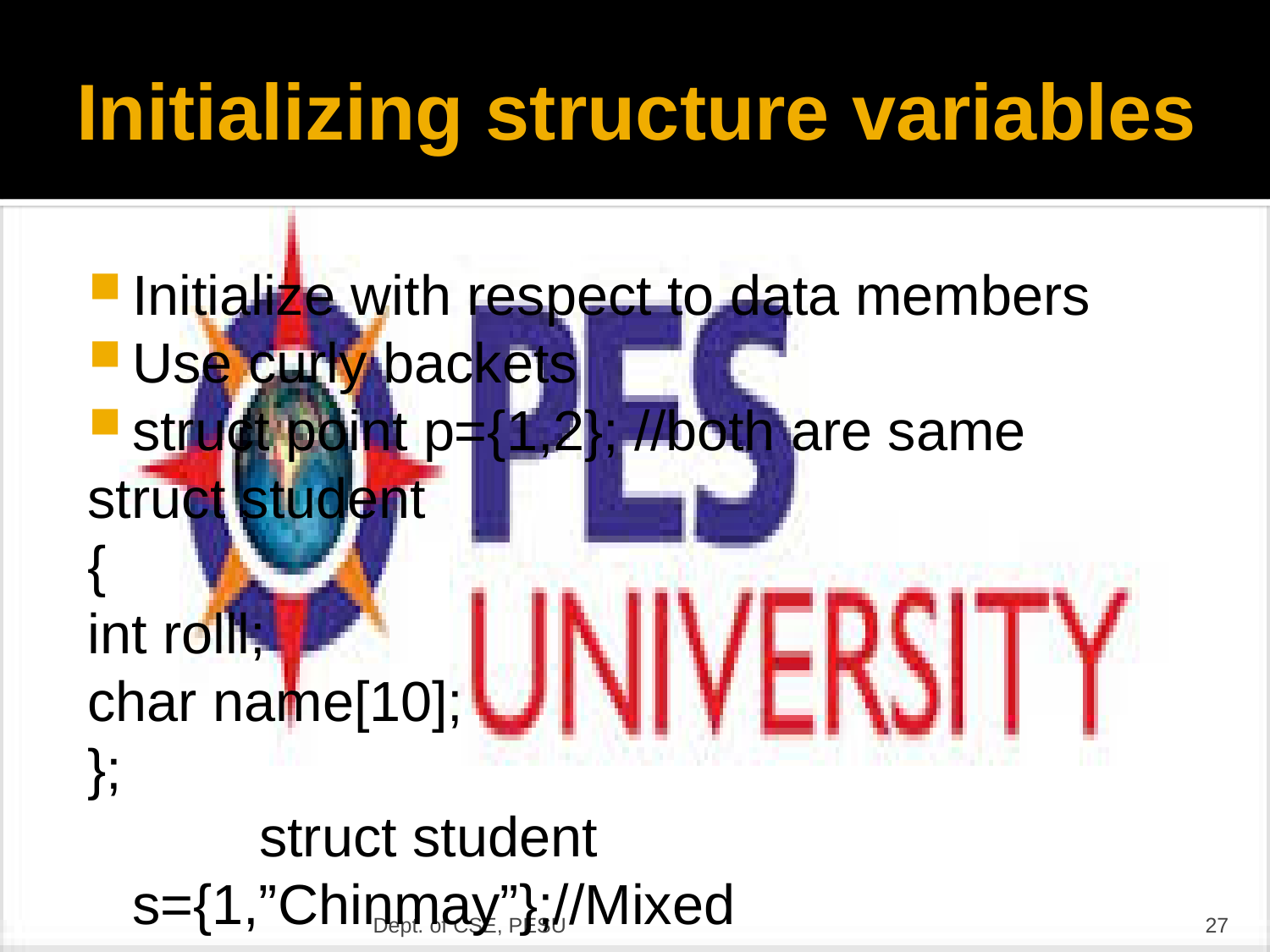

# Initializing structure variables
Initialize with respect to data members
Use curly backets
struct point p={1,2}; //both are same
struct student
{
int rolll;
char name[10];
};
		struct student s={1,”Chinmay”};//Mixed

Dept. of CSE, PESU
27